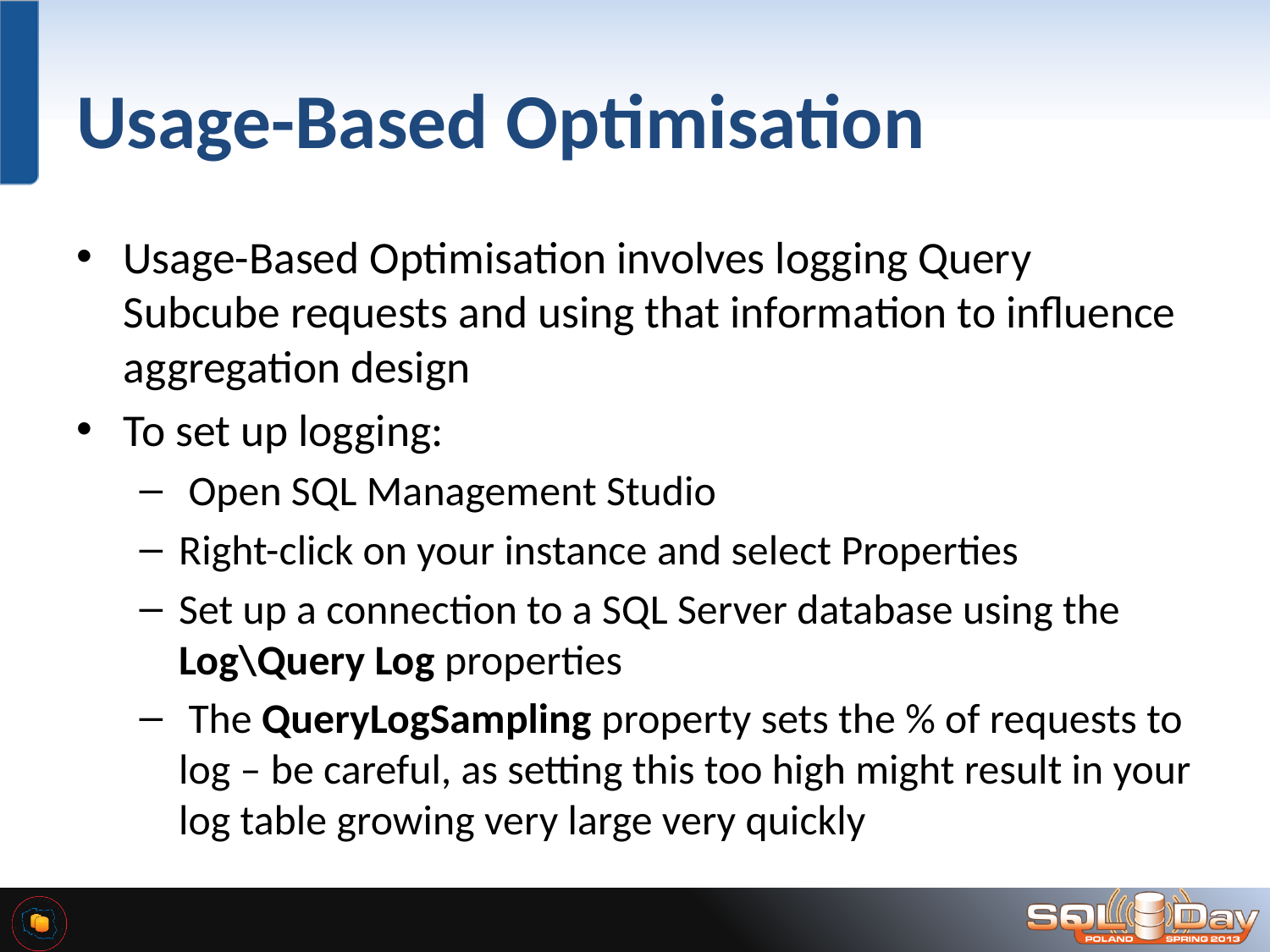

# Usage-Based Optimisation
Usage-Based Optimisation involves logging Query Subcube requests and using that information to influence aggregation design
To set up logging:
 Open SQL Management Studio
Right-click on your instance and select Properties
Set up a connection to a SQL Server database using the Log\Query Log properties
 The QueryLogSampling property sets the % of requests to log – be careful, as setting this too high might result in your log table growing very large very quickly